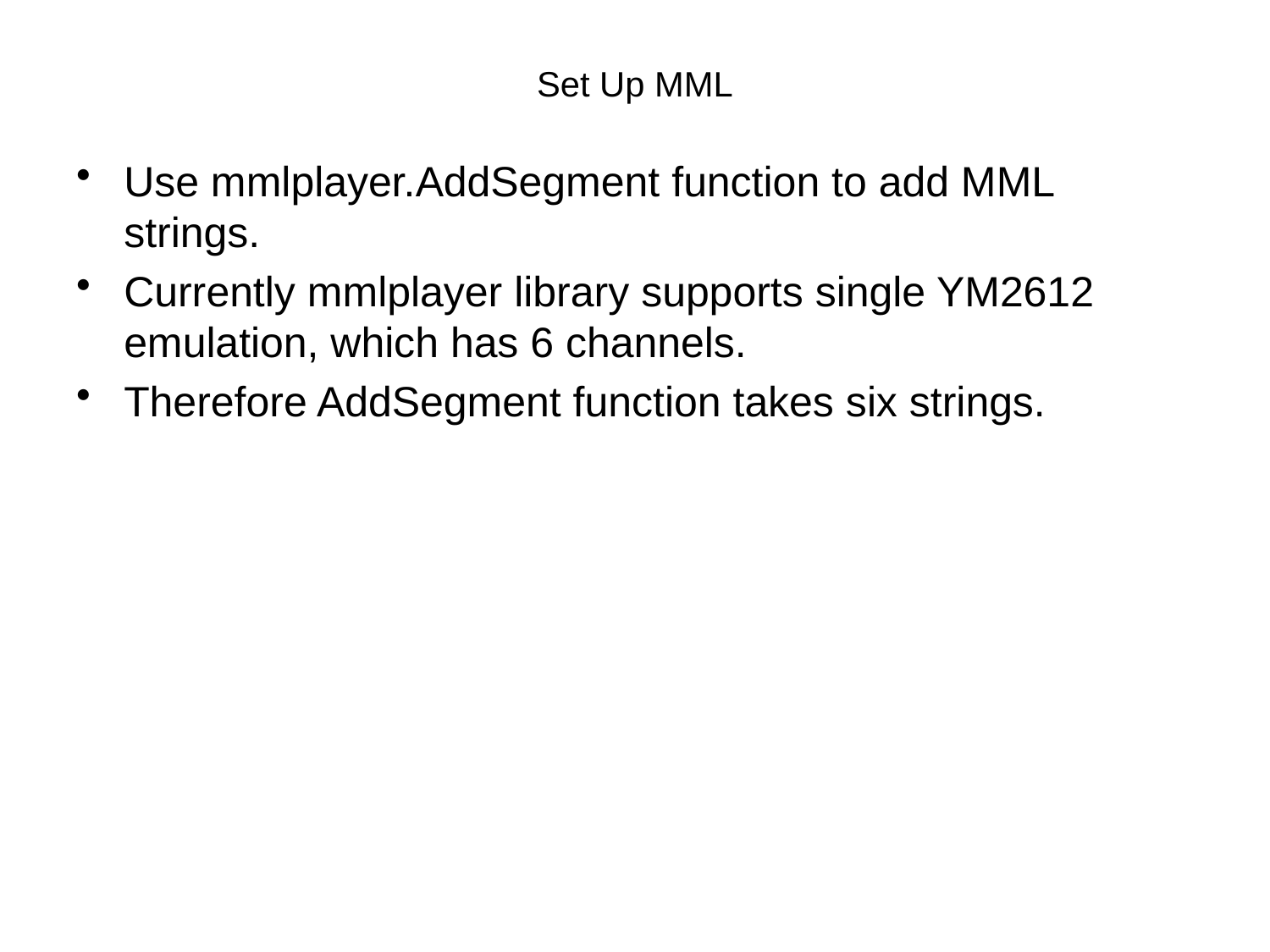

# Set Up MML
Use mmlplayer.AddSegment function to add MML strings.
Currently mmlplayer library supports single YM2612 emulation, which has 6 channels.
Therefore AddSegment function takes six strings.